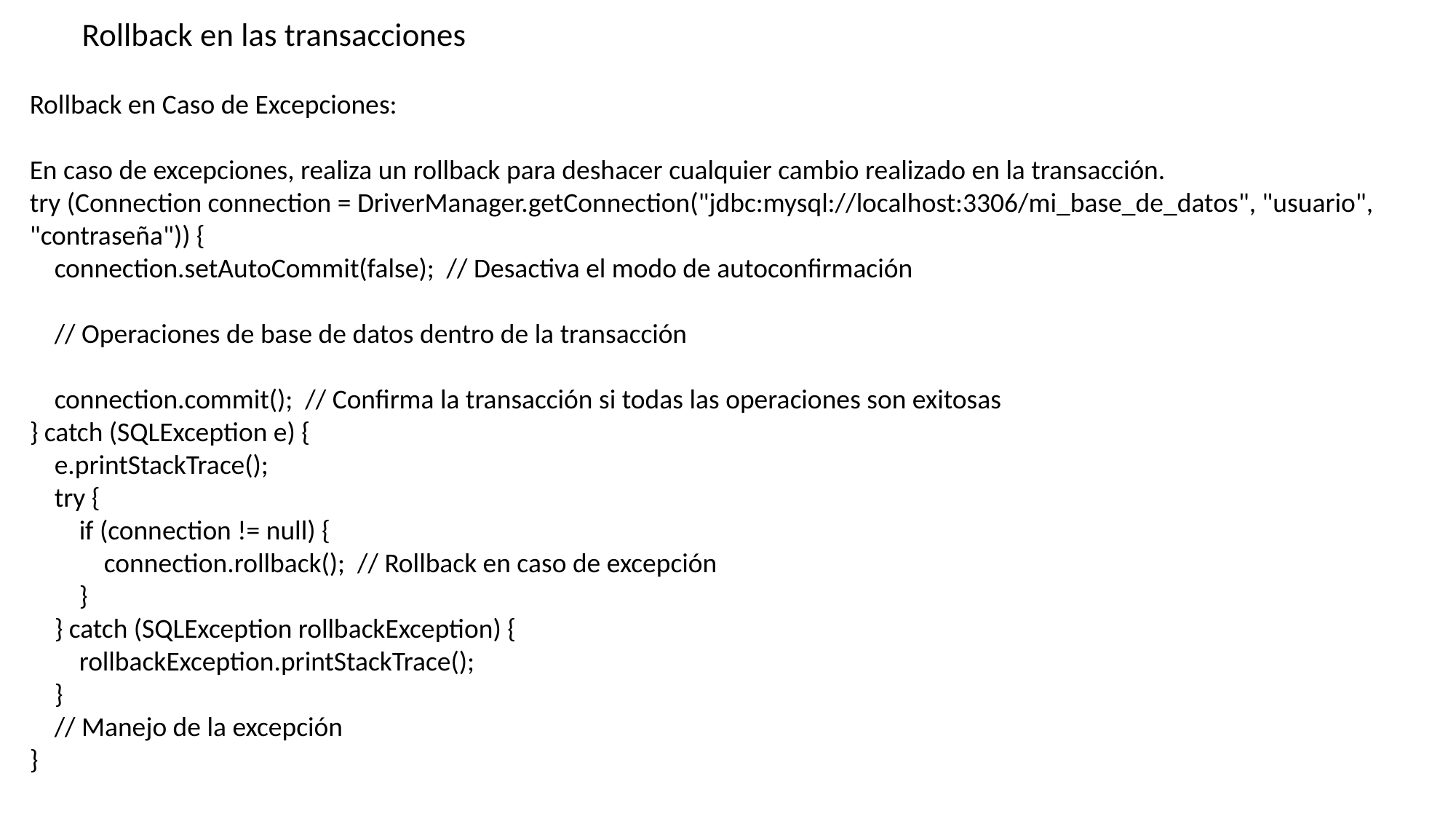

# Rollback en las transacciones
Rollback en Caso de Excepciones:

En caso de excepciones, realiza un rollback para deshacer cualquier cambio realizado en la transacción.
try (Connection connection = DriverManager.getConnection("jdbc:mysql://localhost:3306/mi_base_de_datos", "usuario", "contraseña")) {
    connection.setAutoCommit(false);  // Desactiva el modo de autoconfirmación

    // Operaciones de base de datos dentro de la transacción

    connection.commit();  // Confirma la transacción si todas las operaciones son exitosas
} catch (SQLException e) {
    e.printStackTrace();
    try {
        if (connection != null) {
            connection.rollback();  // Rollback en caso de excepción
        }
    } catch (SQLException rollbackException) {
        rollbackException.printStackTrace();
    }
    // Manejo de la excepción
}